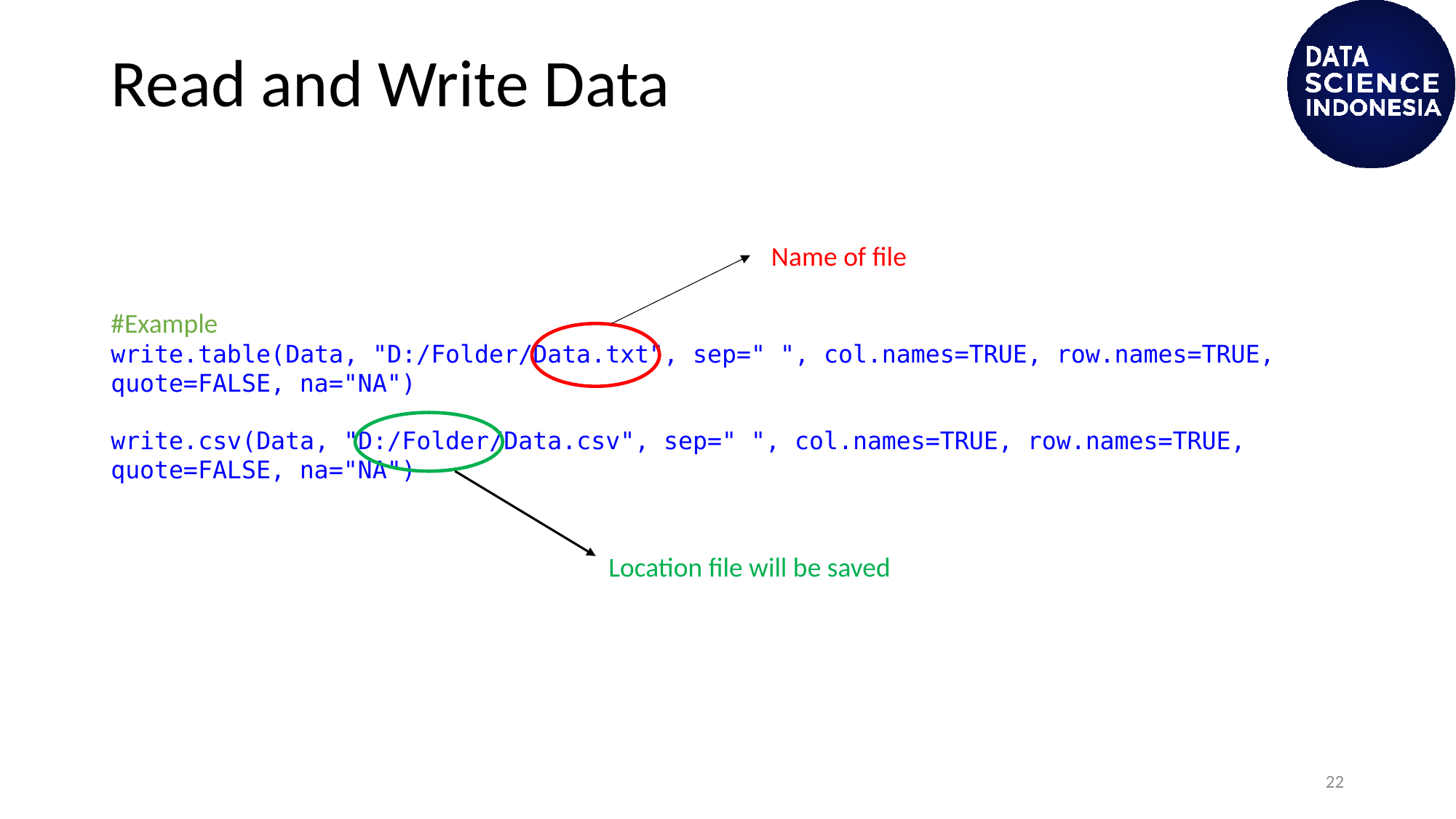

# Read and Write Data

Name of file
#Example
write.table(Data, "D:/Folder/Data.txt", sep=" ", col.names=TRUE, row.names=TRUE, quote=FALSE, na="NA")

write.csv(Data, "D:/Folder/Data.csv", sep=" ", col.names=TRUE, row.names=TRUE, quote=FALSE, na="NA")

Location file will be saved
22